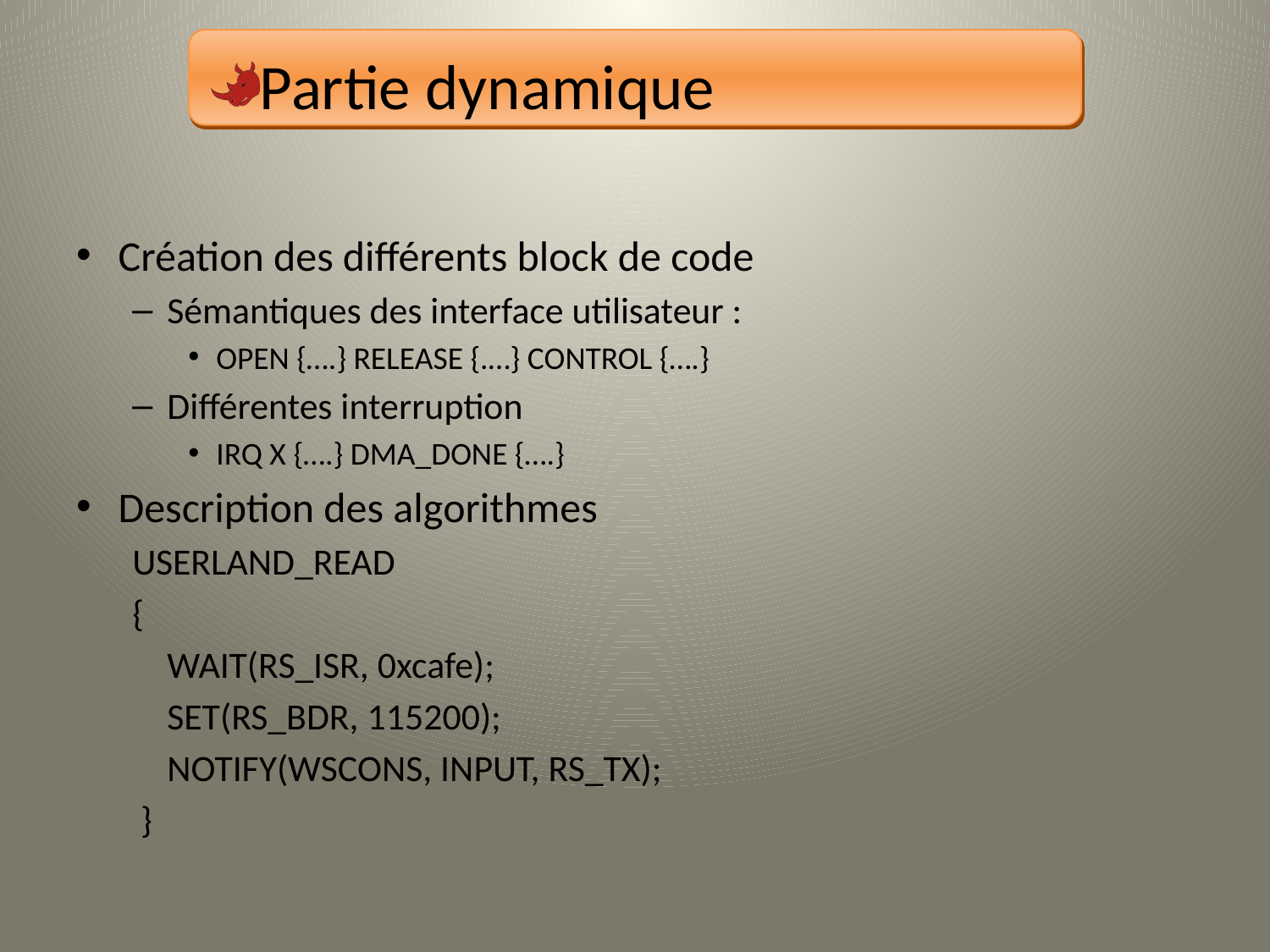

Partie dynamique
Création des différents block de code
Sémantiques des interface utilisateur :
OPEN {….} RELEASE {.…} CONTROL {….}
Différentes interruption
IRQ X {….} DMA_DONE {….}
Description des algorithmes
USERLAND_READ
{
 	WAIT(RS_ISR, 0xcafe);
 	SET(RS_BDR, 115200);
 	NOTIFY(WSCONS, INPUT, RS_TX);
 }